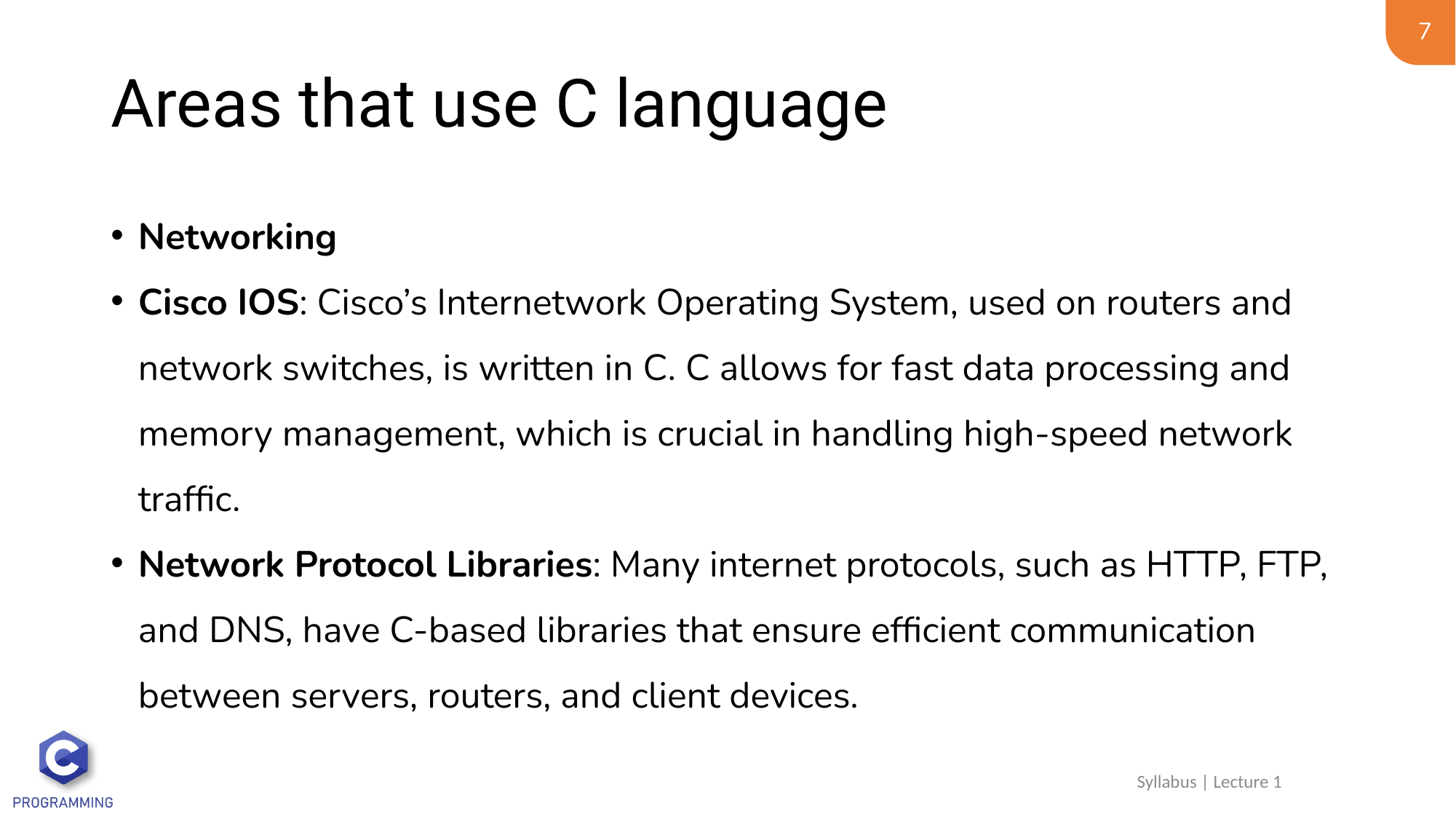

7
# Areas that use C language
Networking
Cisco IOS: Cisco’s Internetwork Operating System, used on routers and network switches, is written in C. C allows for fast data processing and memory management, which is crucial in handling high-speed network traffic.
Network Protocol Libraries: Many internet protocols, such as HTTP, FTP, and DNS, have C-based libraries that ensure efficient communication between servers, routers, and client devices.
Syllabus | Lecture 1